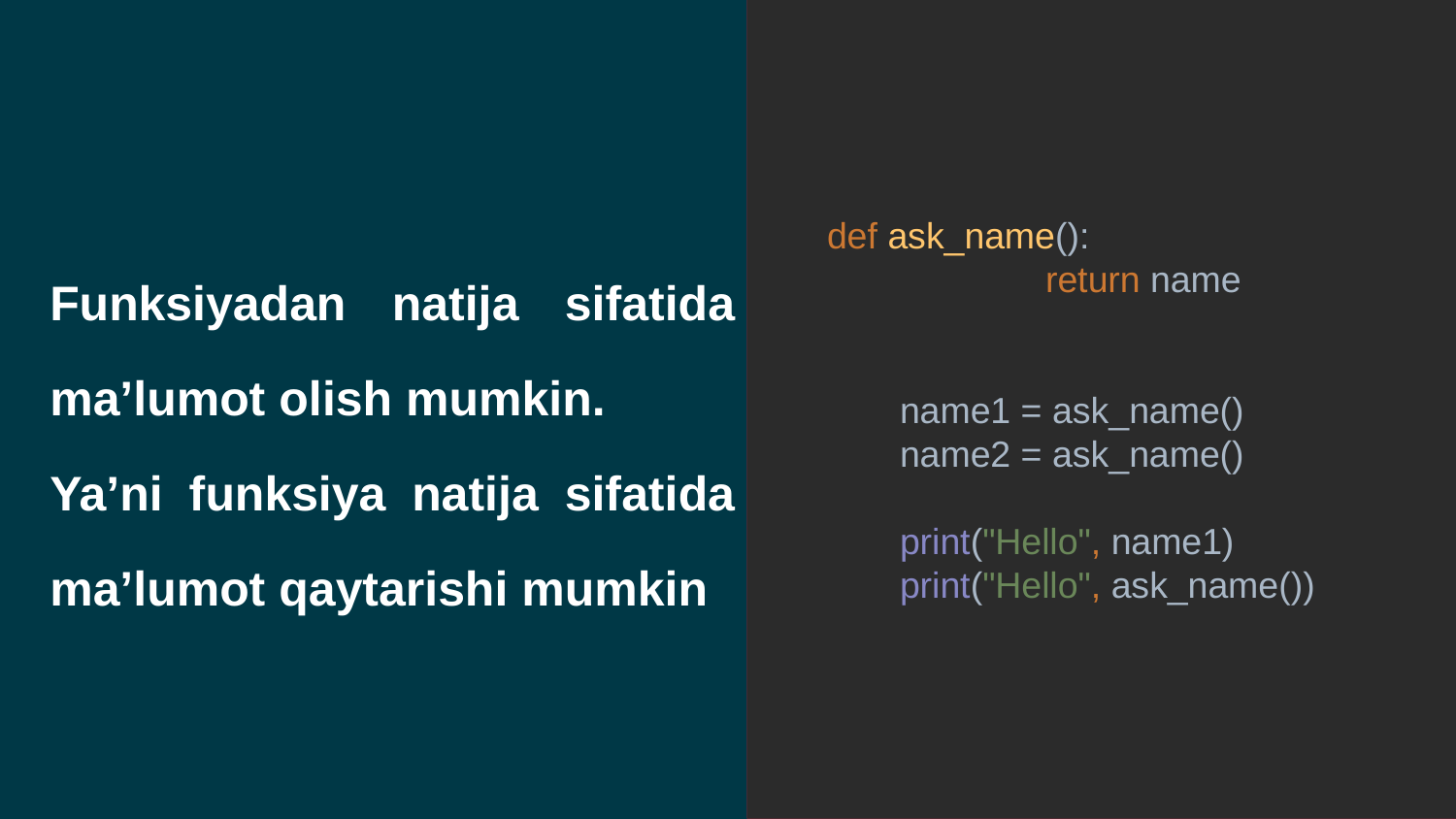

def ask_name():
    		return name
	name1 = ask_name()
	name2 = ask_name()
	print("Hello", name1)
	print("Hello", ask_name())
Funksiyadan natija sifatida ma’lumot olish mumkin.
Ya’ni funksiya natija sifatida ma’lumot qaytarishi mumkin